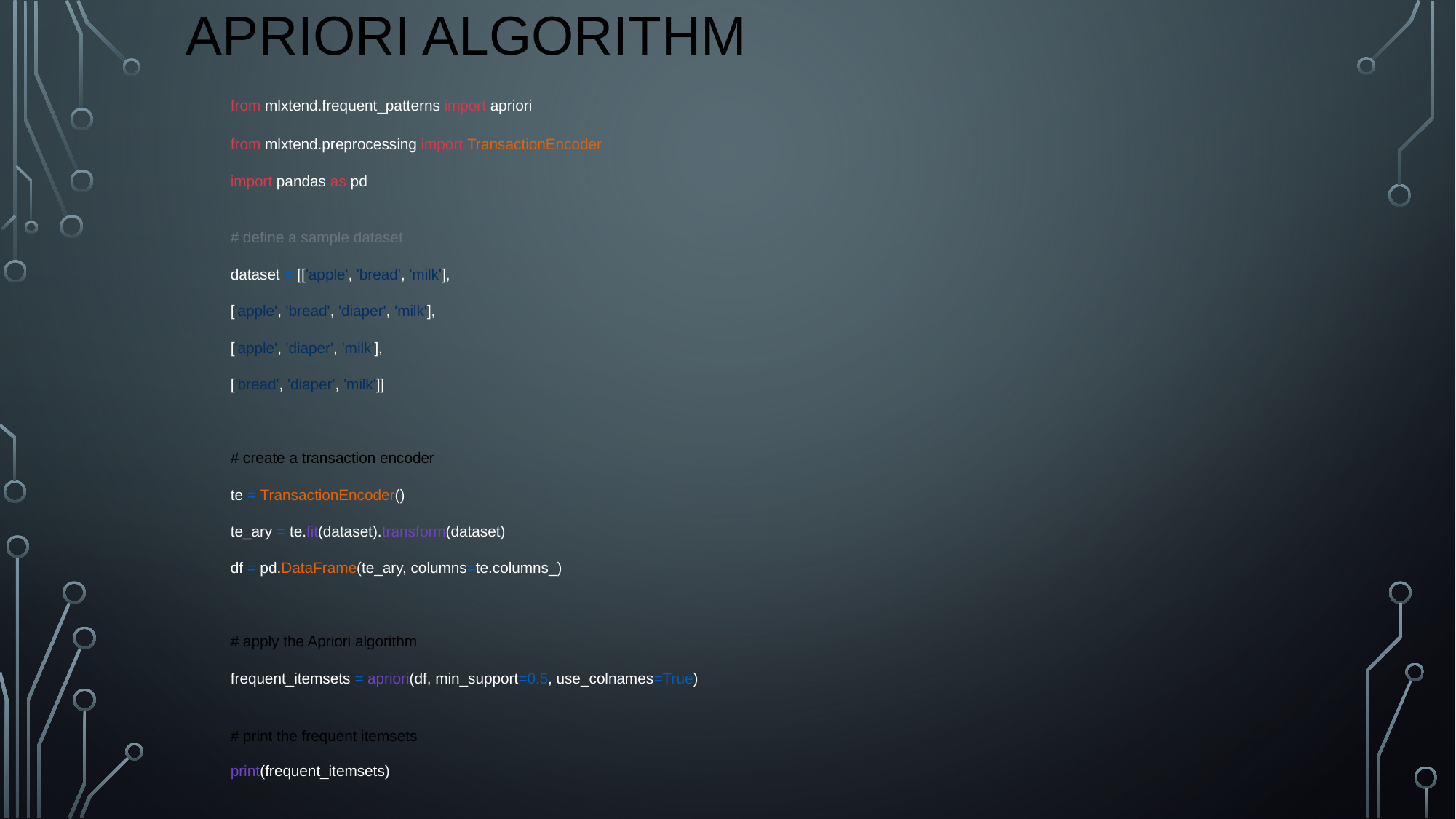

# APRIORI ALGORITHM
|  | from mlxtend.frequent\_patterns import apriori |
| --- | --- |
|  | from mlxtend.preprocessing import TransactionEncoder |
|  | import pandas as pd |
|  |  |
|  | # define a sample dataset |
|  | dataset = [['apple', 'bread', 'milk'], |
|  | ['apple', 'bread', 'diaper', 'milk'], |
|  | ['apple', 'diaper', 'milk'], |
|  | ['bread', 'diaper', 'milk']] |
|  |  |
|  | # create a transaction encoder |
|  | te = TransactionEncoder() |
|  | te\_ary = te.fit(dataset).transform(dataset) |
|  | df = pd.DataFrame(te\_ary, columns=te.columns\_) |
|  |  |
|  | # apply the Apriori algorithm |
|  | frequent\_itemsets = apriori(df, min\_support=0.5, use\_colnames=True) |
|  |  |
|  | # print the frequent itemsets |
|  | print(frequent\_itemsets) |